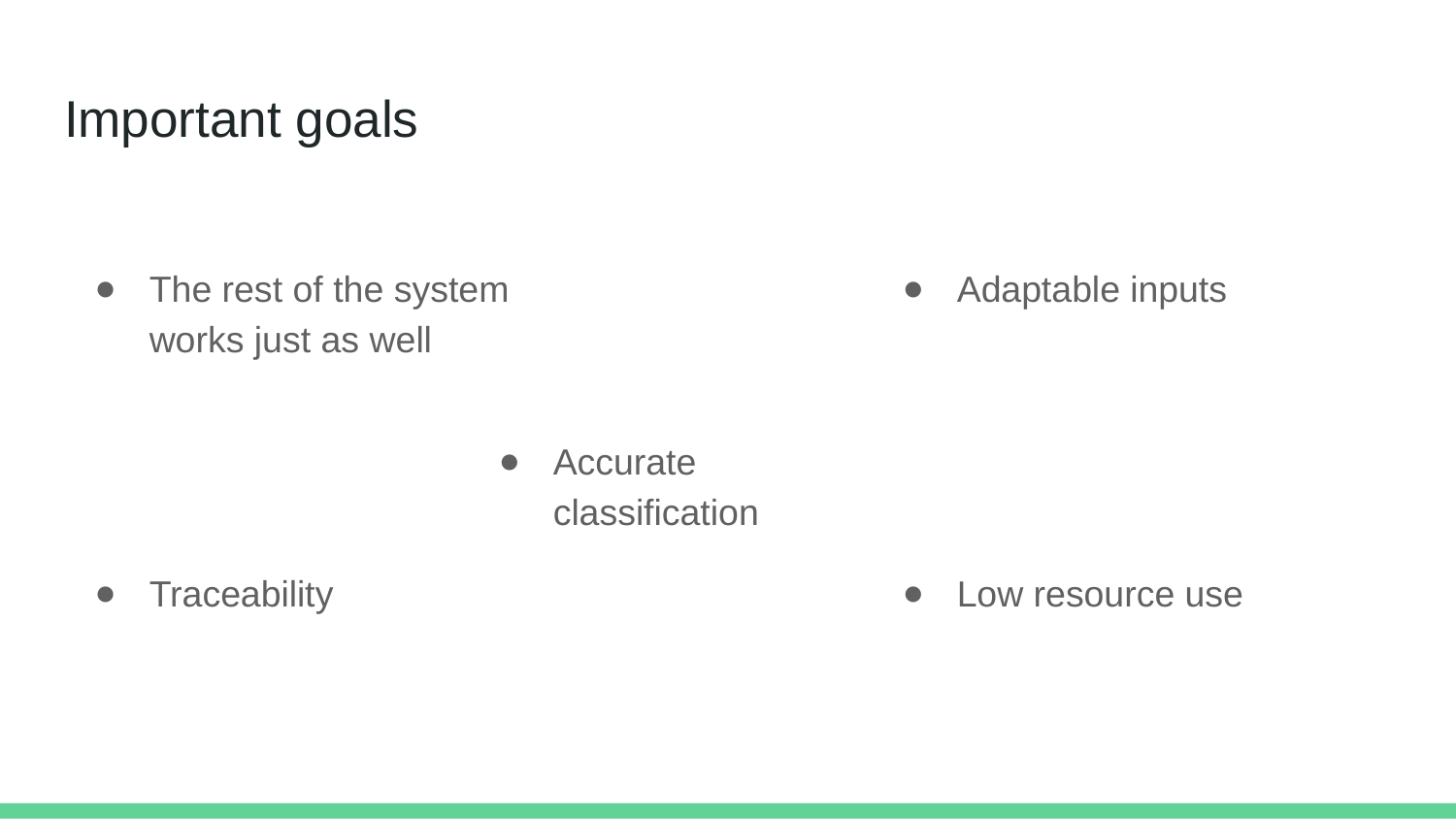

# Important goals
The rest of the system works just as well
Adaptable inputs
Accurate classification
Traceability
Low resource use